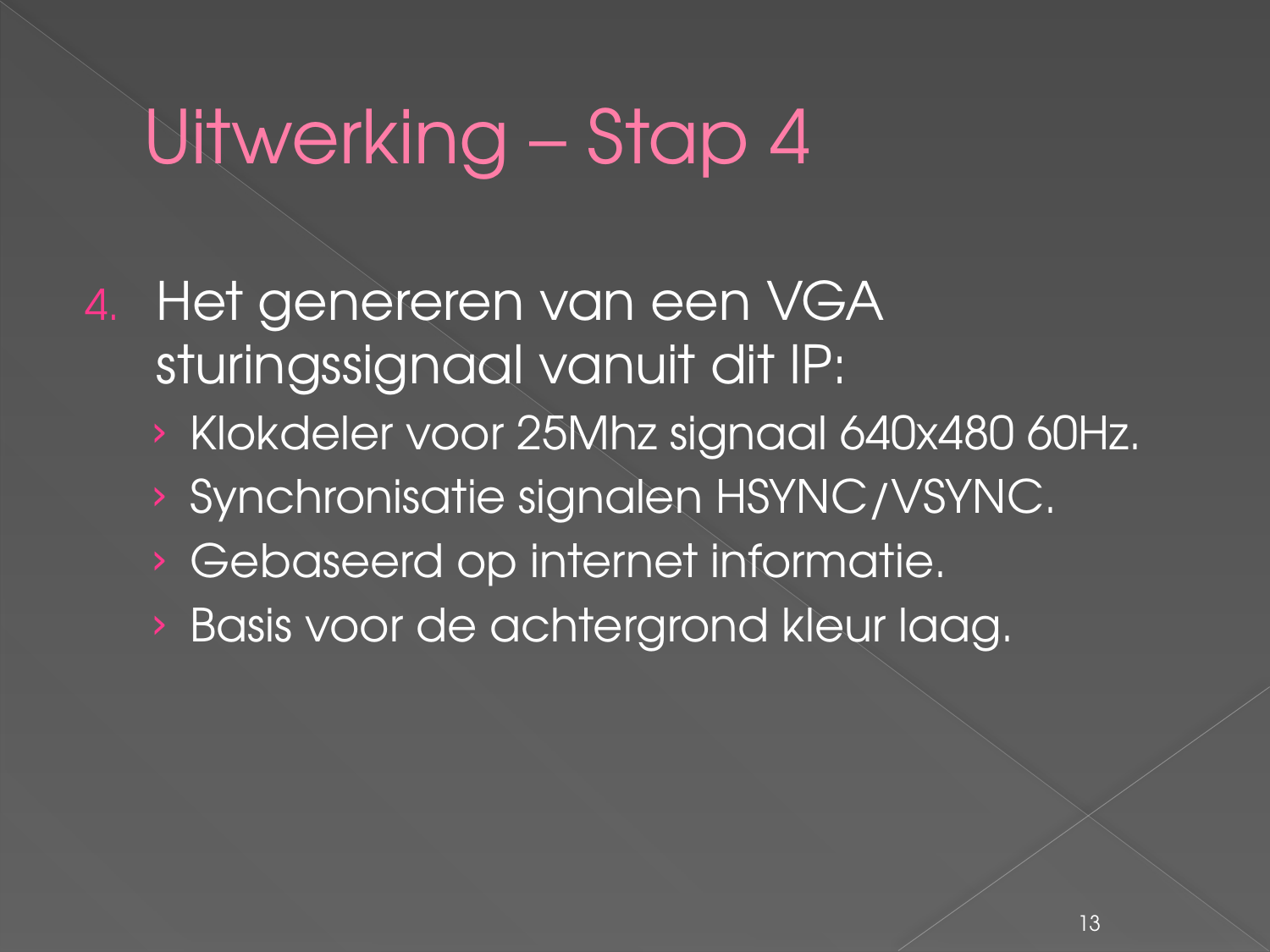

# Uitwerking – Stap 4
Het genereren van een VGA sturingssignaal vanuit dit IP:
Klokdeler voor 25Mhz signaal 640x480 60Hz.
Synchronisatie signalen HSYNC/VSYNC.
Gebaseerd op internet informatie.
Basis voor de achtergrond kleur laag.

13